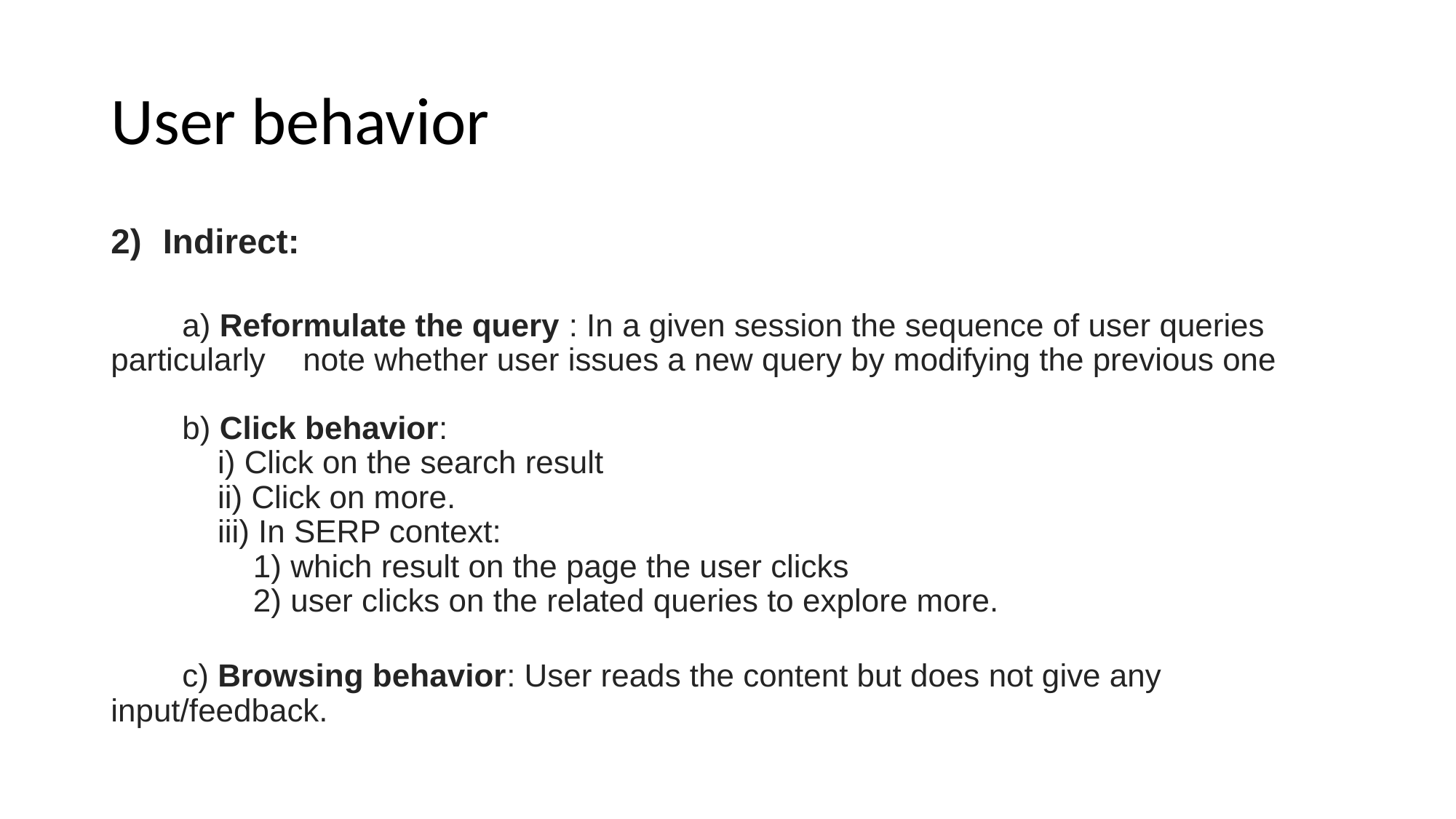

# User behavior
Indirect:
        a) Reformulate the query : In a given session the sequence of user queries particularly 	note whether user issues a new query by modifying the previous one
 
        b) Click behavior: 
            i) Click on the search result
            ii) Click on more.
            iii) In SERP context: 
                1) which result on the page the user clicks
                2) user clicks on the related queries to explore more.
        c) Browsing behavior: User reads the content but does not give any input/feedback.